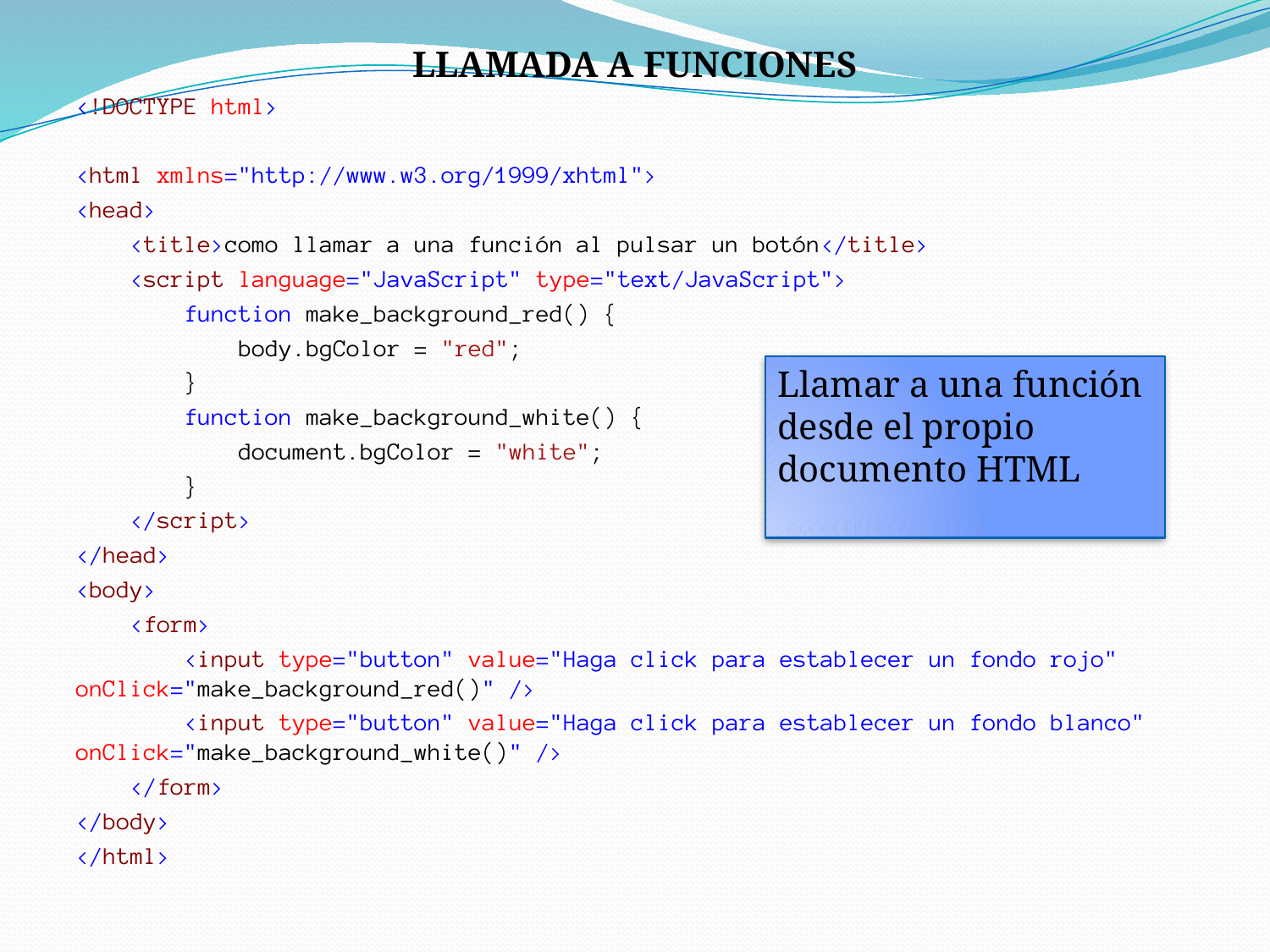

LLAMADA A FUNCIONES
<!DOCTYPE html>

<html xmlns="http://www.w3.org/1999/xhtml">
<head>
    <title>como llamar a una función al pulsar un botón</title>
    <script language="JavaScript" type="text/JavaScript">
        function make_background_red() {
            body.bgColor = "red";
        }
        function make_background_white() {
            document.bgColor = "white";
        }
    </script>
</head>
<body>
    <form>
        <input type="button" value="Haga click para establecer un fondo rojo" onClick="make_background_red()" />
        <input type="button" value="Haga click para establecer un fondo blanco" onClick="make_background_white()" />
    </form>
</body>
</html>
Llamar a una función desde el propio documento HTML